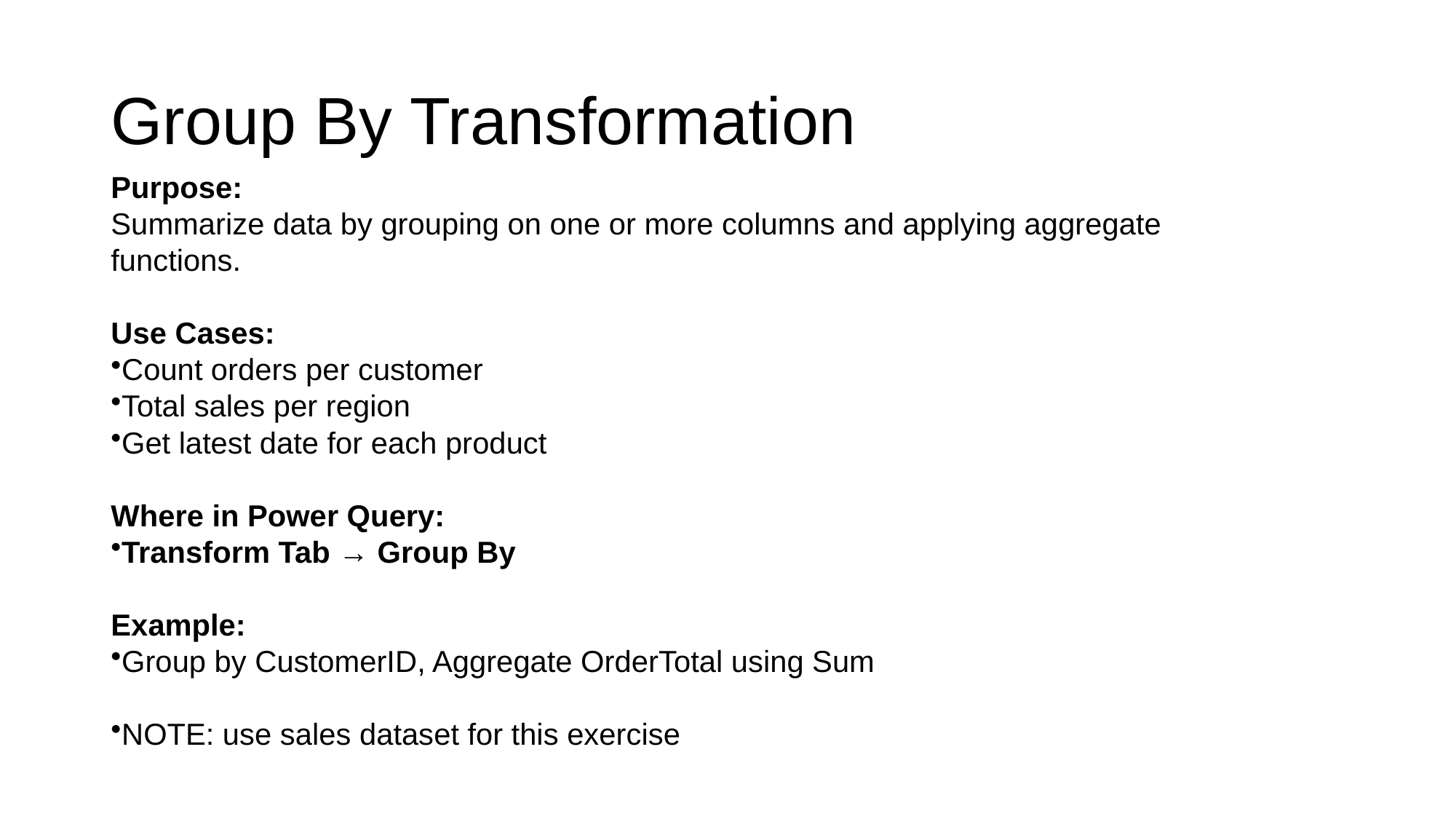

# Group By Transformation
Purpose:
Summarize data by grouping on one or more columns and applying aggregate functions.

Use Cases:
Count orders per customer
Total sales per region
Get latest date for each product

Where in Power Query:
Transform Tab → Group By

Example:
Group by CustomerID, Aggregate OrderTotal using Sum

NOTE: use sales dataset for this exercise